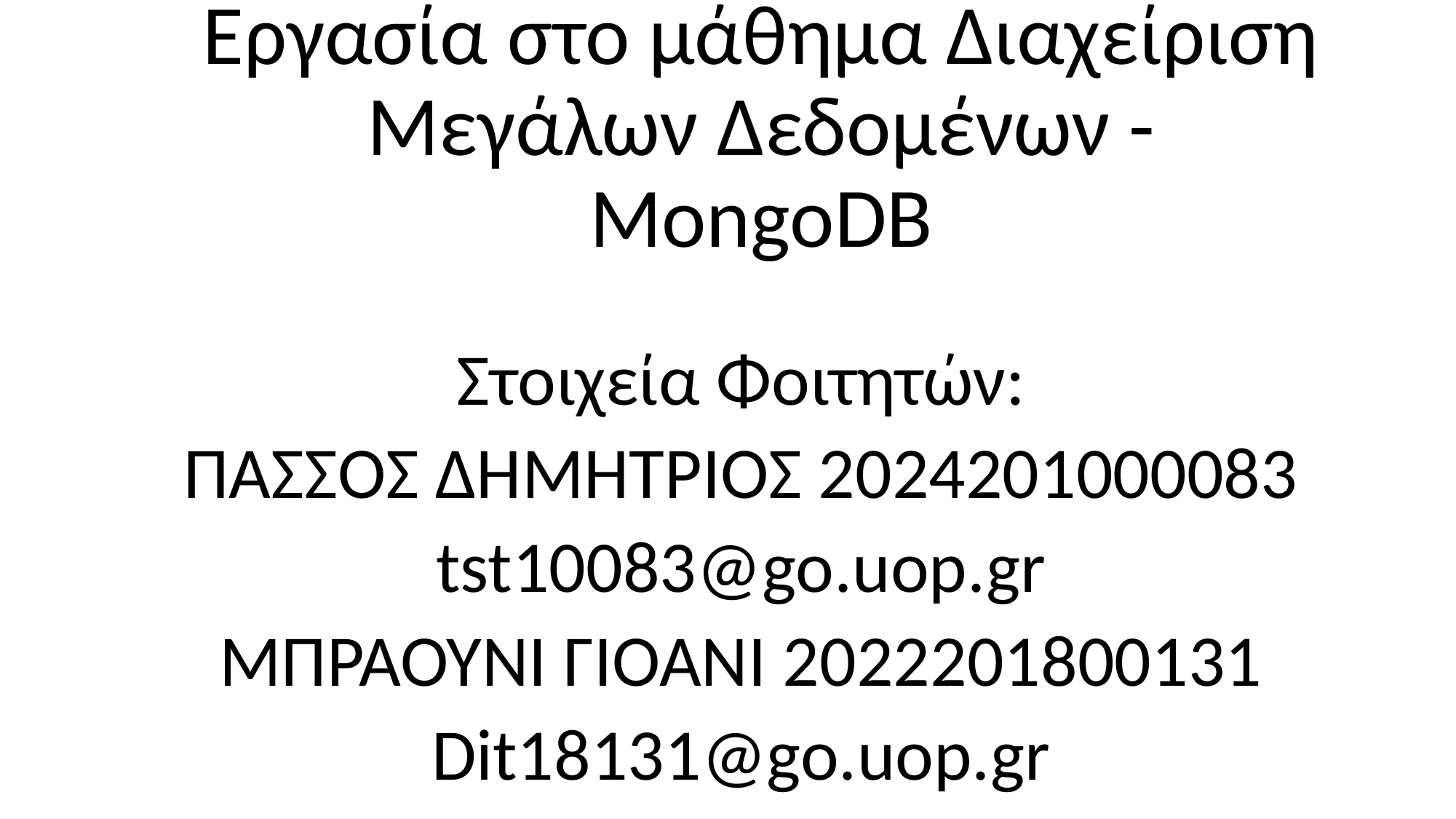

# Εργασία στο μάθημα Διαχείριση Μεγάλων Δεδομένων - MongoDB
Στοιχεία Φοιτητών:
ΠΑΣΣΟΣ ΔΗΜΗΤΡΙΟΣ 2024201000083
tst10083@go.uop.gr
ΜΠΡΑΟΥΝΙ ΓΙΟΑΝΙ 2022201800131
Dit18131@go.uop.gr